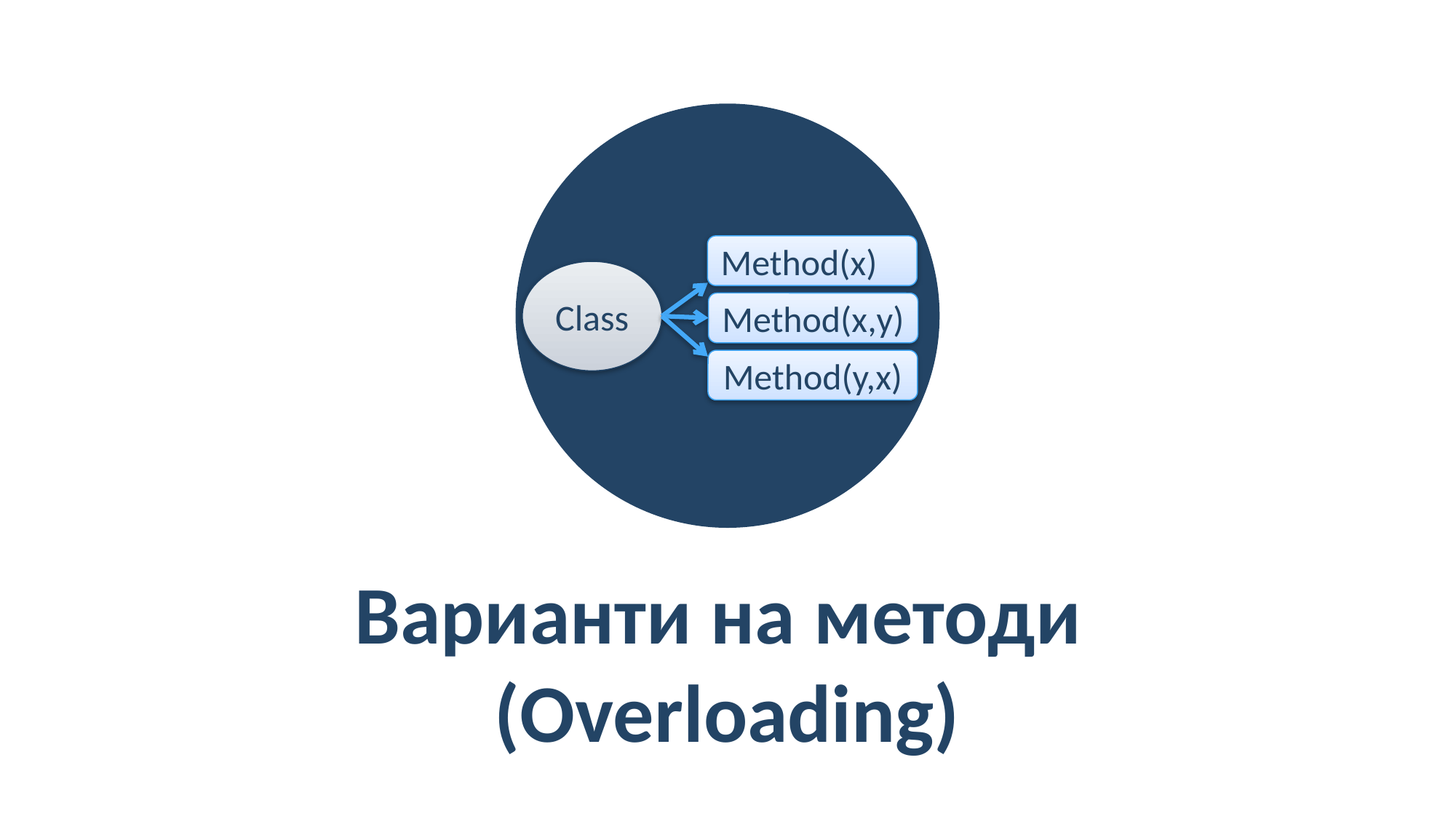

Method(x)
Class
Method(x,y)
Method(y,x)
Варианти на методи
(Overloading)